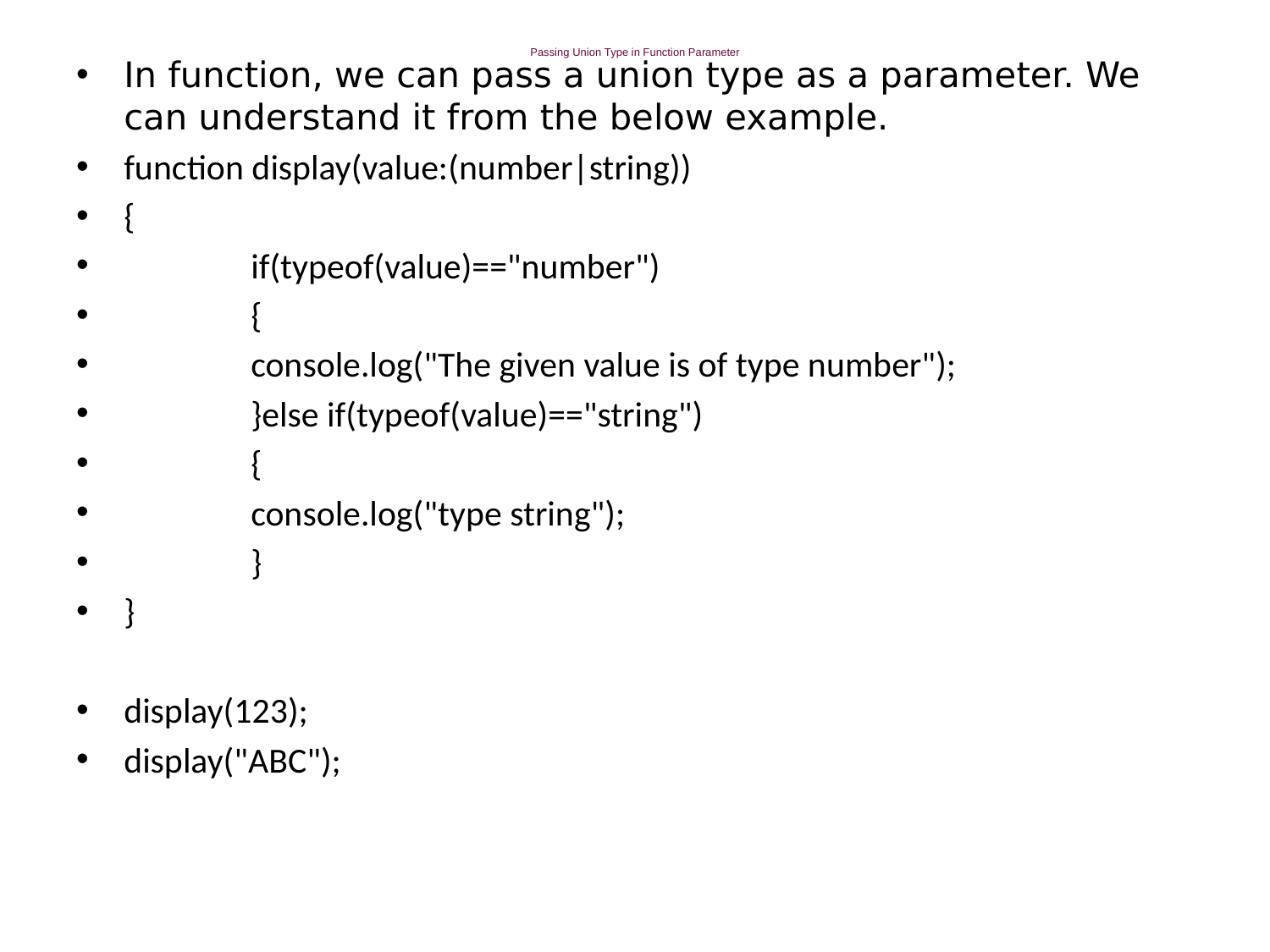

# Passing Union Type in Function Parameter
In function, we can pass a union type as a parameter. We can understand it from the below example.
function display(value:(number|string))
{
	if(typeof(value)=="number")
	{
	console.log("The given value is of type number");
	}else if(typeof(value)=="string")
	{
	console.log("type string");
	}
}

display(123);
display("ABC");